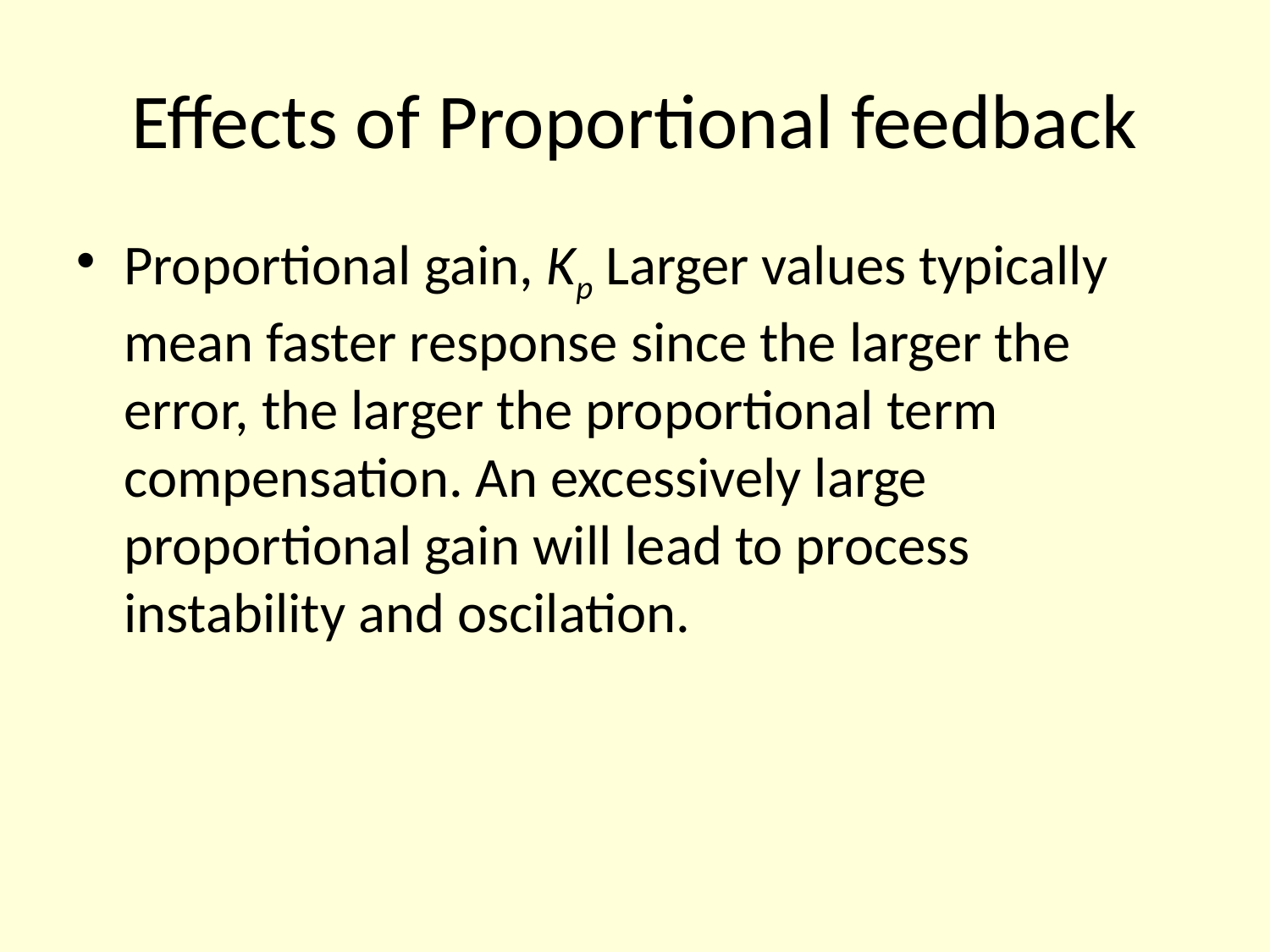

# Effects of Proportional feedback
Proportional gain, Kp Larger values typically mean faster response since the larger the error, the larger the proportional term compensation. An excessively large proportional gain will lead to process instability and oscilation.